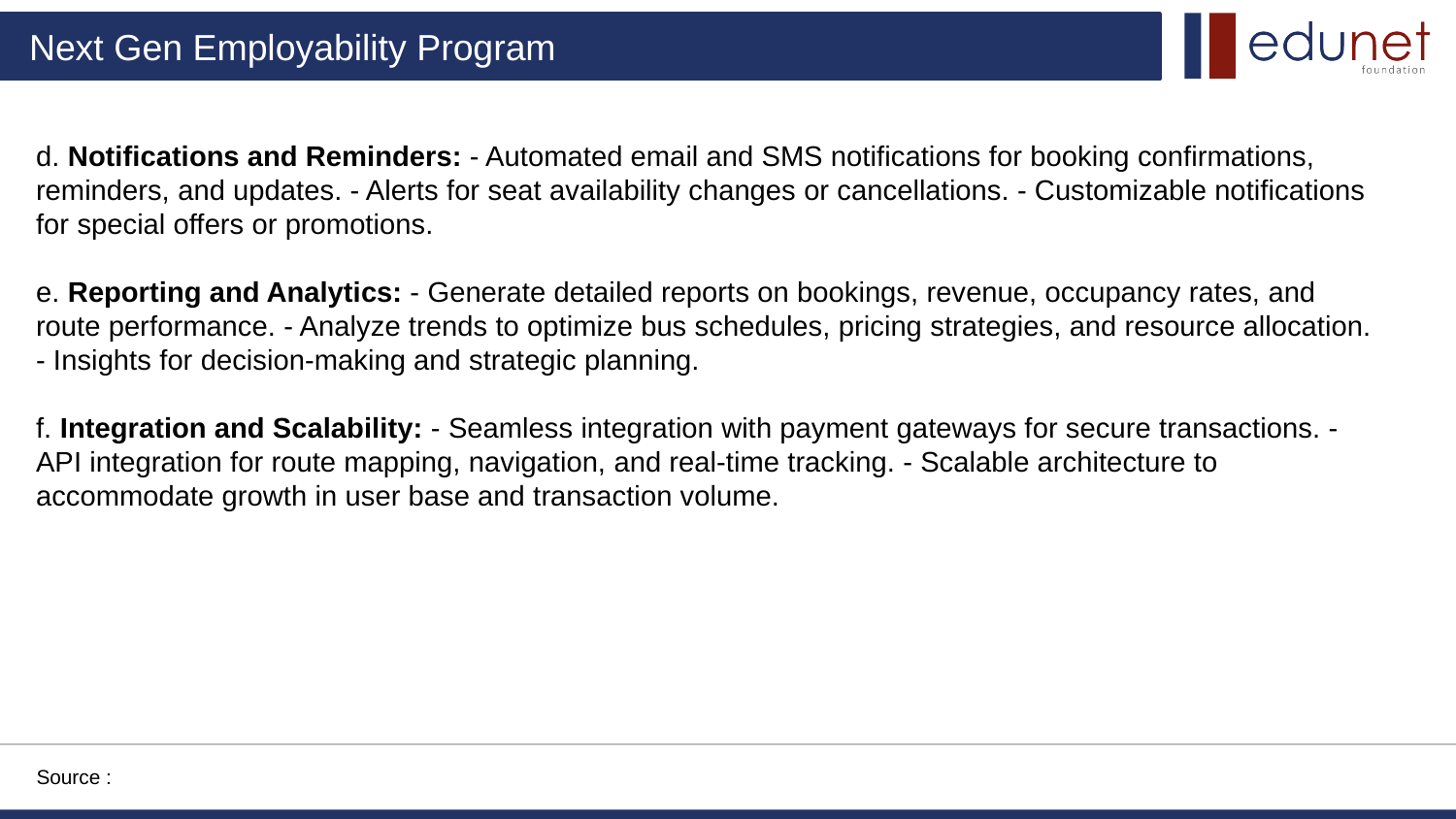

d. Notifications and Reminders: - Automated email and SMS notifications for booking confirmations, reminders, and updates. - Alerts for seat availability changes or cancellations. - Customizable notifications for special offers or promotions.

e. Reporting and Analytics: - Generate detailed reports on bookings, revenue, occupancy rates, and route performance. - Analyze trends to optimize bus schedules, pricing strategies, and resource allocation. - Insights for decision-making and strategic planning.

f. Integration and Scalability: - Seamless integration with payment gateways for secure transactions. - API integration for route mapping, navigation, and real-time tracking. - Scalable architecture to accommodate growth in user base and transaction volume.

Source :